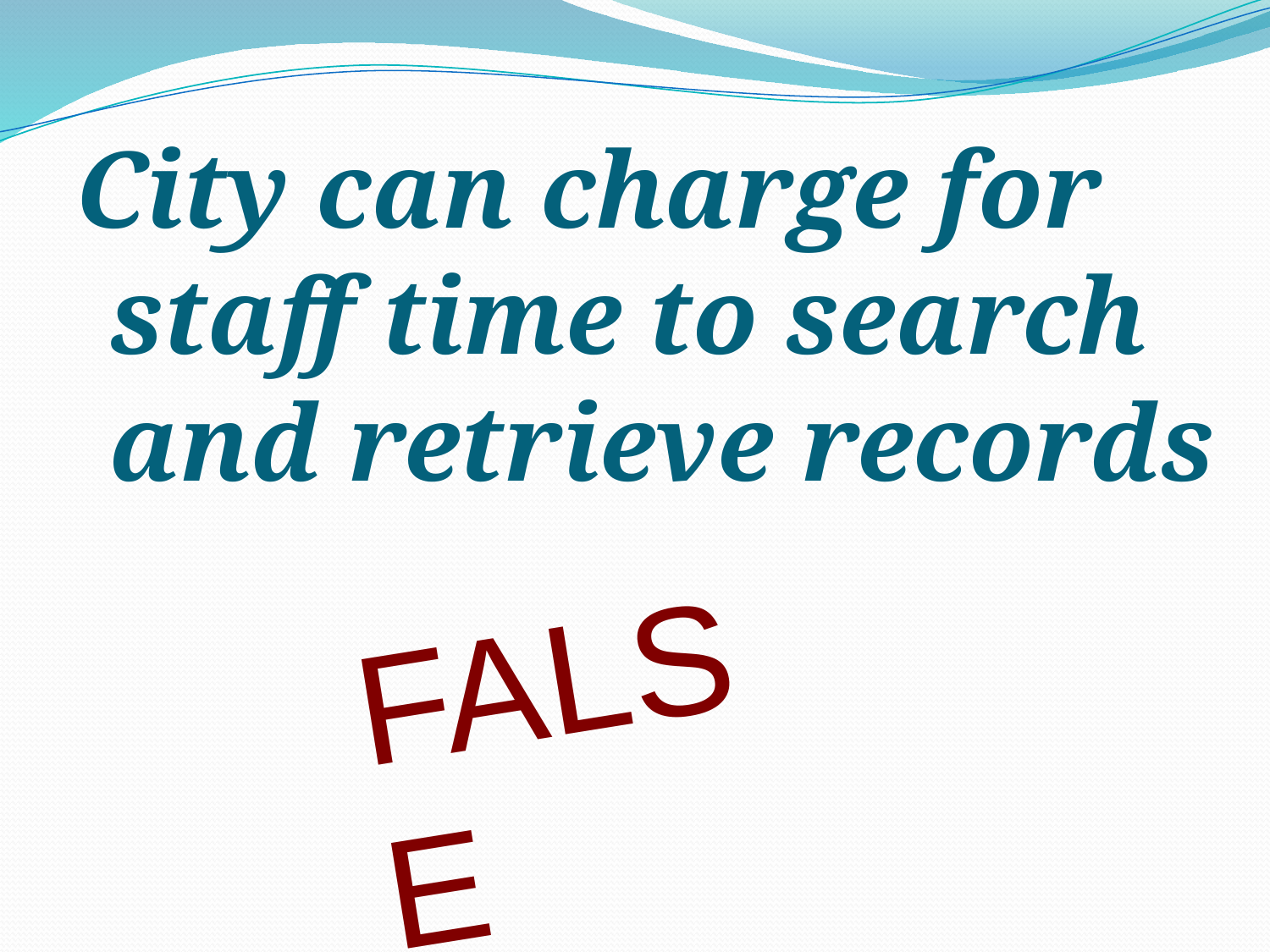

City can charge for staff time to search and retrieve records
FALSE